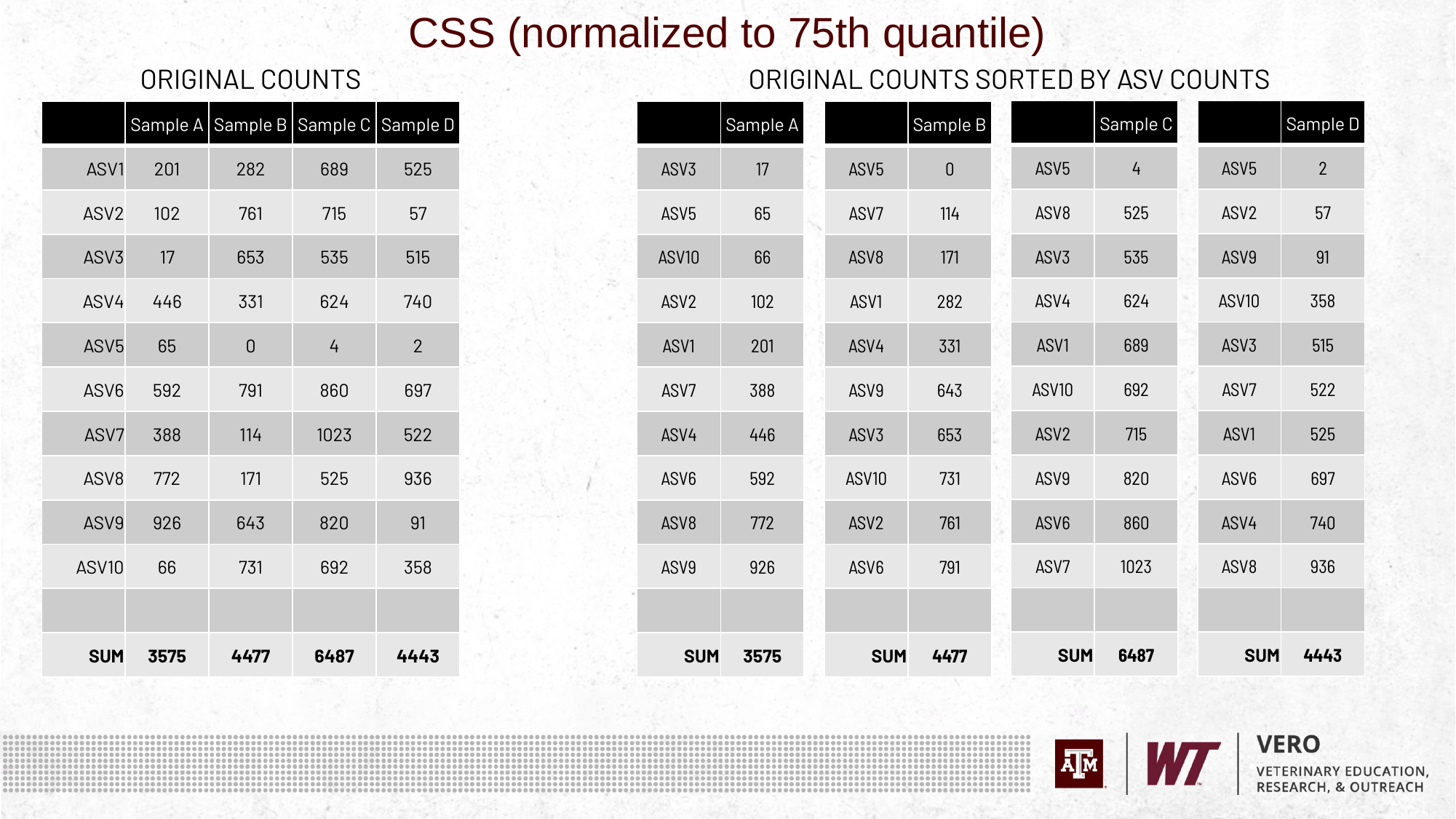

CSS (normalized to 75th quantile)
ORIGINAL COUNTS
ORIGINAL COUNTS SORTED BY ASV COUNTS
|  | Sample C |
| --- | --- |
| ASV5 | 4 |
| ASV8 | 525 |
| ASV3 | 535 |
| ASV4 | 624 |
| ASV1 | 689 |
| ASV10 | 692 |
| ASV2 | 715 |
| ASV9 | 820 |
| ASV6 | 860 |
| ASV7 | 1023 |
|  |  |
| SUM | 6487 |
|  | Sample D |
| --- | --- |
| ASV5 | 2 |
| ASV2 | 57 |
| ASV9 | 91 |
| ASV10 | 358 |
| ASV3 | 515 |
| ASV7 | 522 |
| ASV1 | 525 |
| ASV6 | 697 |
| ASV4 | 740 |
| ASV8 | 936 |
|  |  |
| SUM | 4443 |
|  | Sample A | Sample B | Sample C | Sample D |
| --- | --- | --- | --- | --- |
| ASV1 | 201 | 282 | 689 | 525 |
| ASV2 | 102 | 761 | 715 | 57 |
| ASV3 | 17 | 653 | 535 | 515 |
| ASV4 | 446 | 331 | 624 | 740 |
| ASV5 | 65 | 0 | 4 | 2 |
| ASV6 | 592 | 791 | 860 | 697 |
| ASV7 | 388 | 114 | 1023 | 522 |
| ASV8 | 772 | 171 | 525 | 936 |
| ASV9 | 926 | 643 | 820 | 91 |
| ASV10 | 66 | 731 | 692 | 358 |
|  |  |  |  |  |
| SUM | 3575 | 4477 | 6487 | 4443 |
|  | Sample A |
| --- | --- |
| ASV3 | 17 |
| ASV5 | 65 |
| ASV10 | 66 |
| ASV2 | 102 |
| ASV1 | 201 |
| ASV7 | 388 |
| ASV4 | 446 |
| ASV6 | 592 |
| ASV8 | 772 |
| ASV9 | 926 |
|  |  |
| SUM | 3575 |
|  | Sample B |
| --- | --- |
| ASV5 | 0 |
| ASV7 | 114 |
| ASV8 | 171 |
| ASV1 | 282 |
| ASV4 | 331 |
| ASV9 | 643 |
| ASV3 | 653 |
| ASV10 | 731 |
| ASV2 | 761 |
| ASV6 | 791 |
|  |  |
| SUM | 4477 |